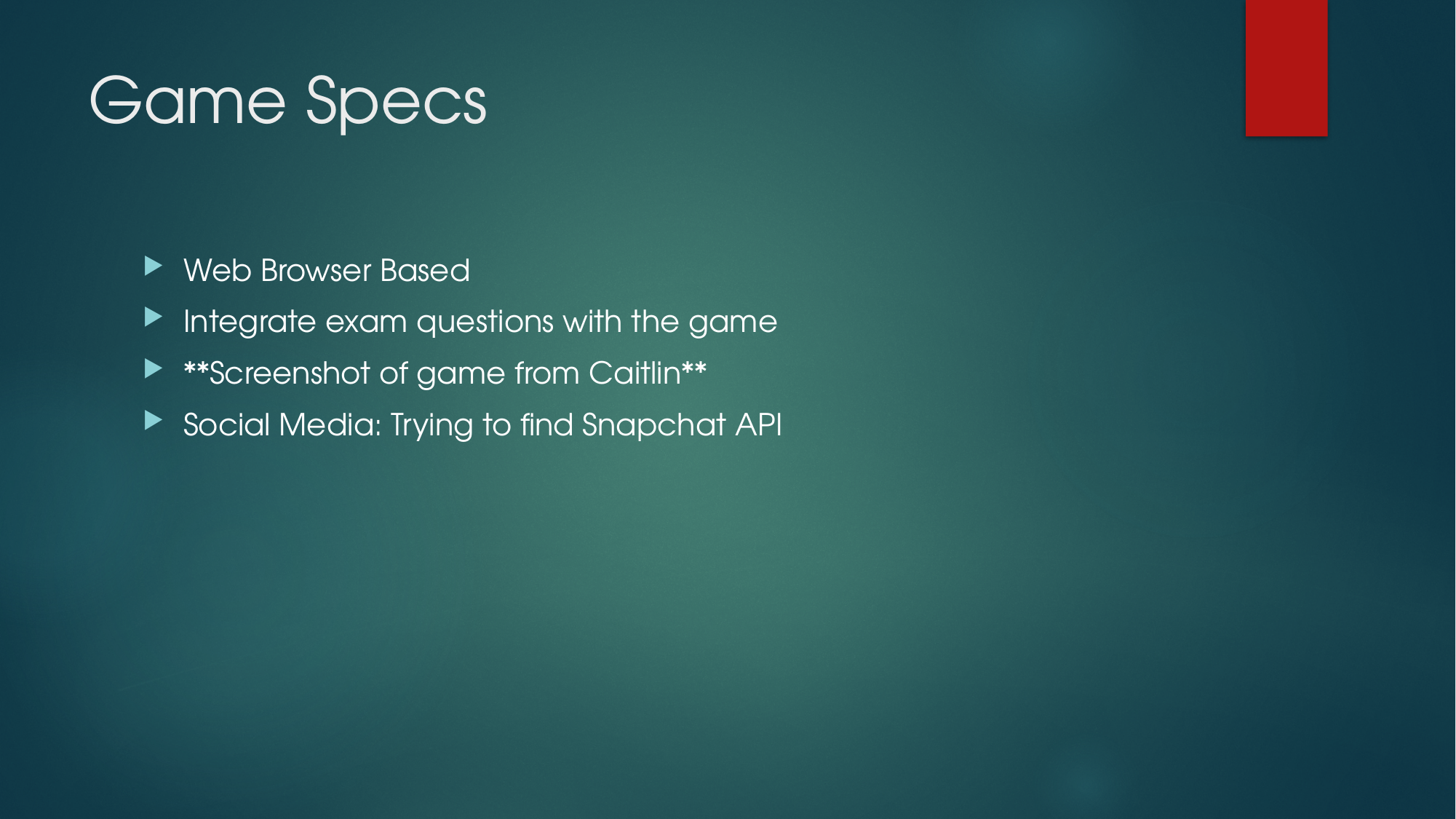

# Game Specs
Web Browser Based
Integrate exam questions with the game
**Screenshot of game from Caitlin**
Social Media: Trying to find Snapchat API